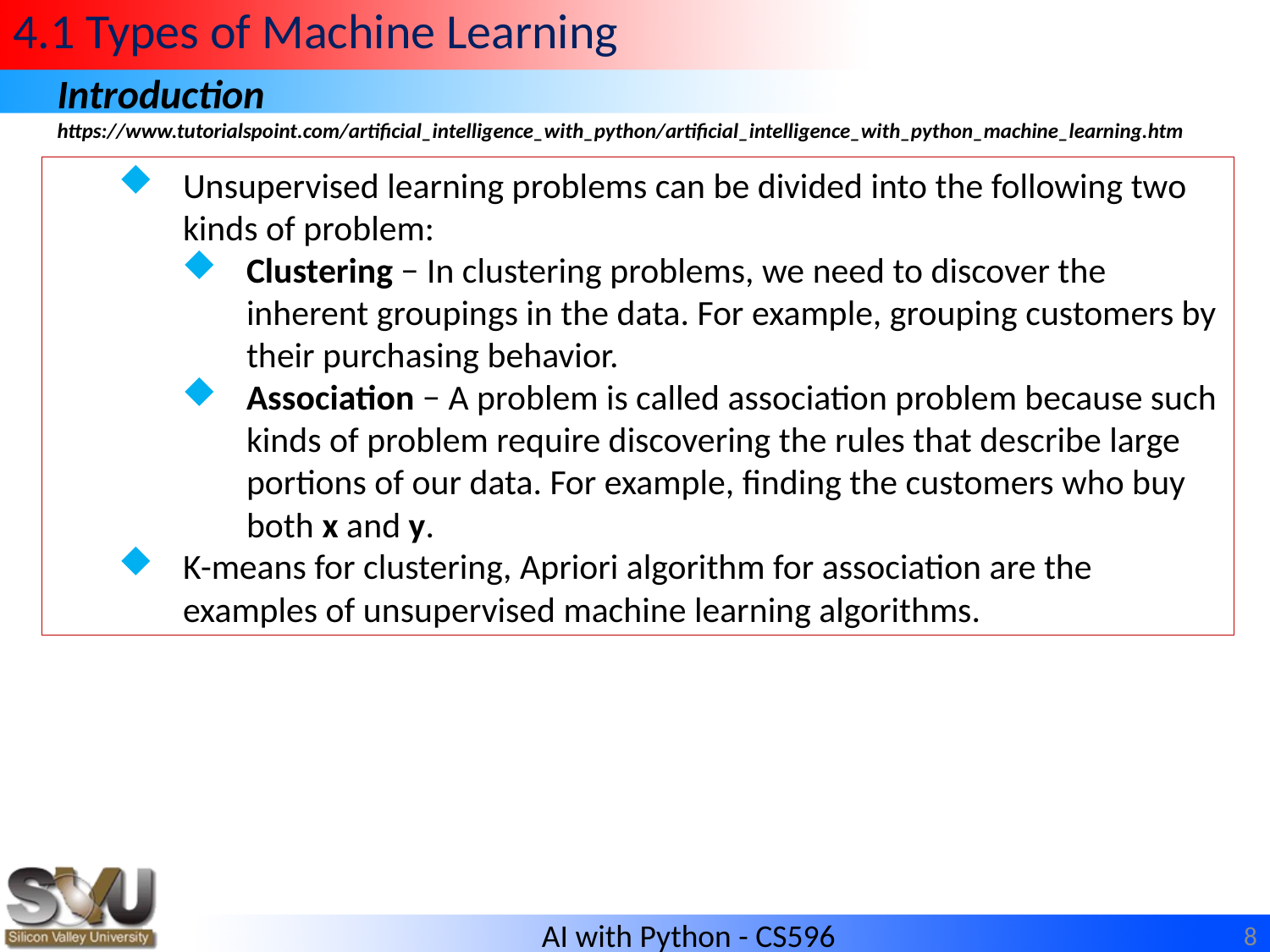

# 4.1 Types of Machine Learning
Introduction
https://www.tutorialspoint.com/artificial_intelligence_with_python/artificial_intelligence_with_python_machine_learning.htm
Unsupervised learning problems can be divided into the following two kinds of problem:
Clustering − In clustering problems, we need to discover the inherent groupings in the data. For example, grouping customers by their purchasing behavior.
Association − A problem is called association problem because such kinds of problem require discovering the rules that describe large portions of our data. For example, finding the customers who buy both x and y.
K-means for clustering, Apriori algorithm for association are the examples of unsupervised machine learning algorithms.
8
AI with Python - CS596